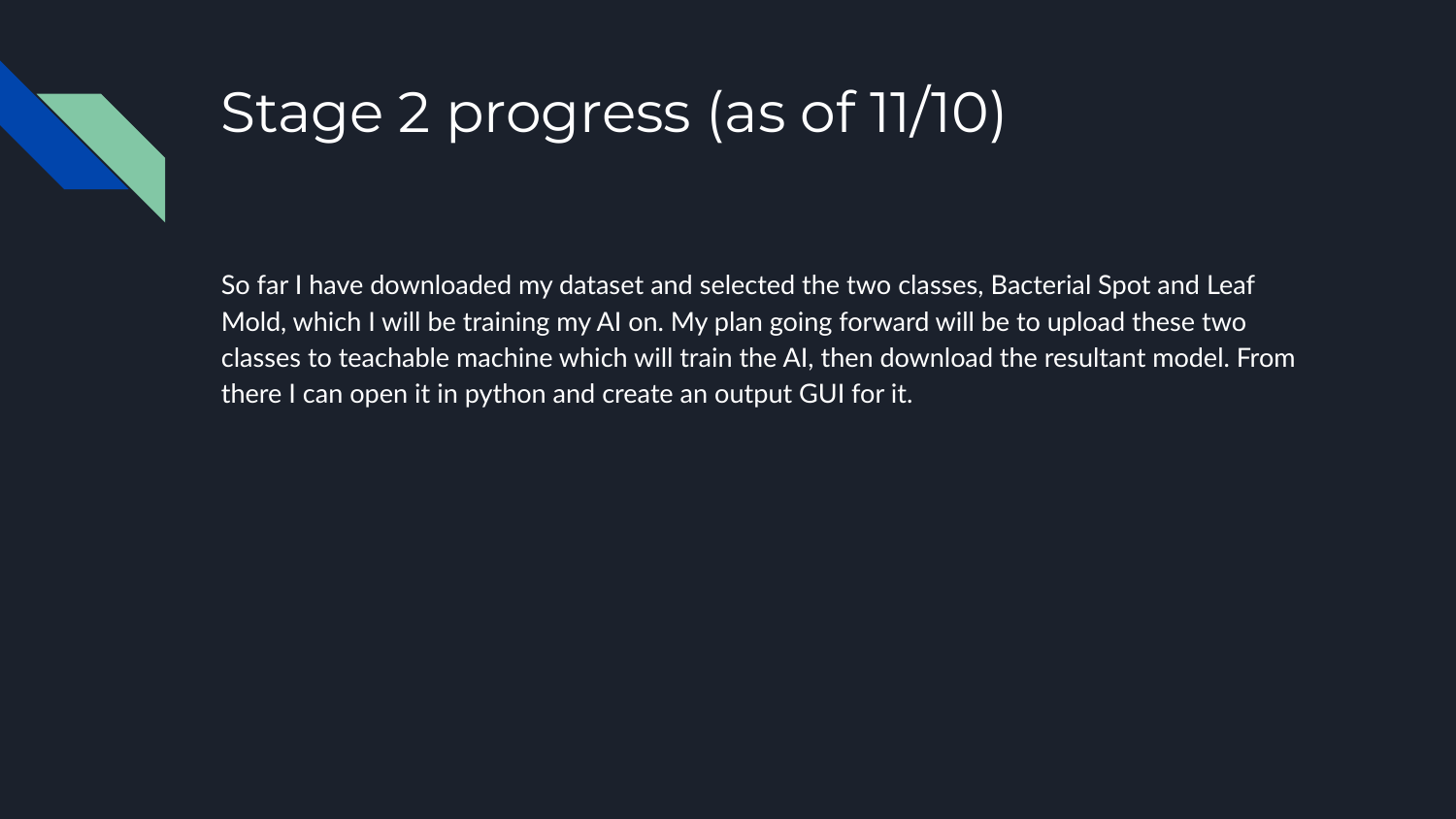

# Stage 2 progress (as of 11/10)
So far I have downloaded my dataset and selected the two classes, Bacterial Spot and Leaf Mold, which I will be training my AI on. My plan going forward will be to upload these two classes to teachable machine which will train the AI, then download the resultant model. From there I can open it in python and create an output GUI for it.